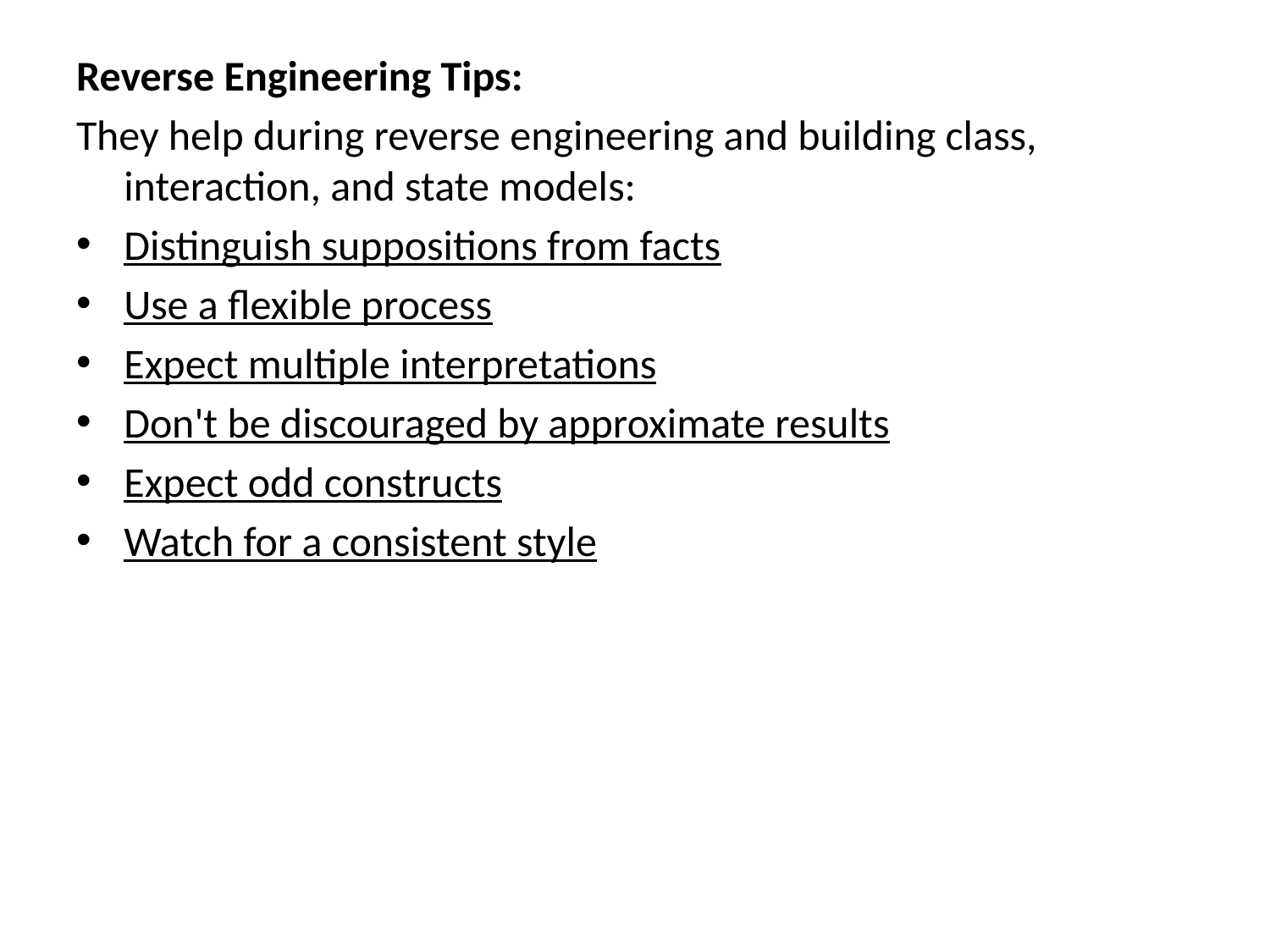

Reverse Engineering Tips:
They help during reverse engineering and building class, interaction, and state models:
Distinguish suppositions from facts
Use a flexible process
Expect multiple interpretations
Don't be discouraged by approximate results
Expect odd constructs
Watch for a consistent style